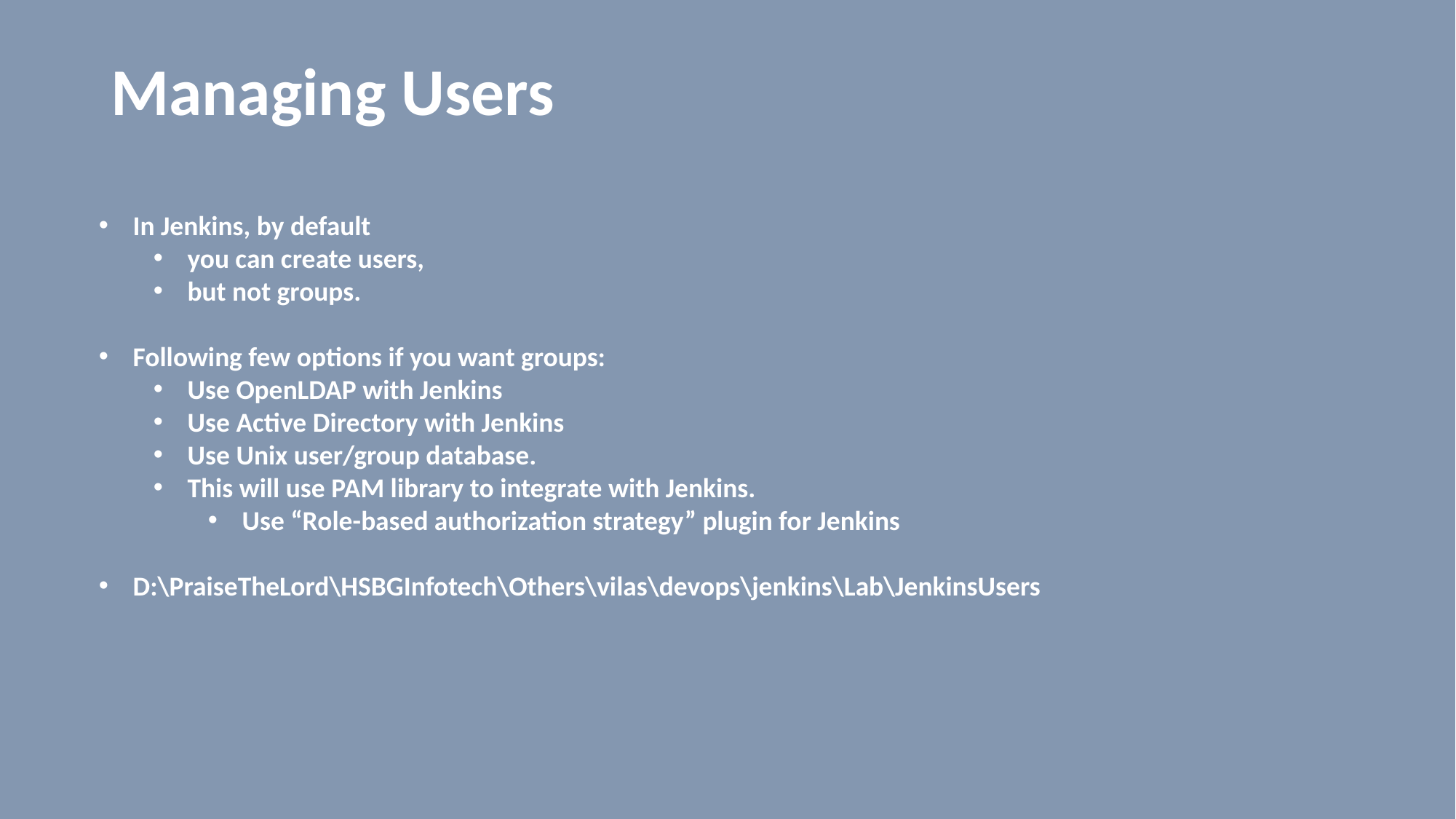

# Managing Users
In Jenkins, by default
you can create users,
but not groups.

Following few options if you want groups:
Use OpenLDAP with Jenkins
Use Active Directory with Jenkins
Use Unix user/group database.
This will use PAM library to integrate with Jenkins.
Use “Role-based authorization strategy” plugin for Jenkins

D:\PraiseTheLord\HSBGInfotech\Others\vilas\devops\jenkins\Lab\JenkinsUsers